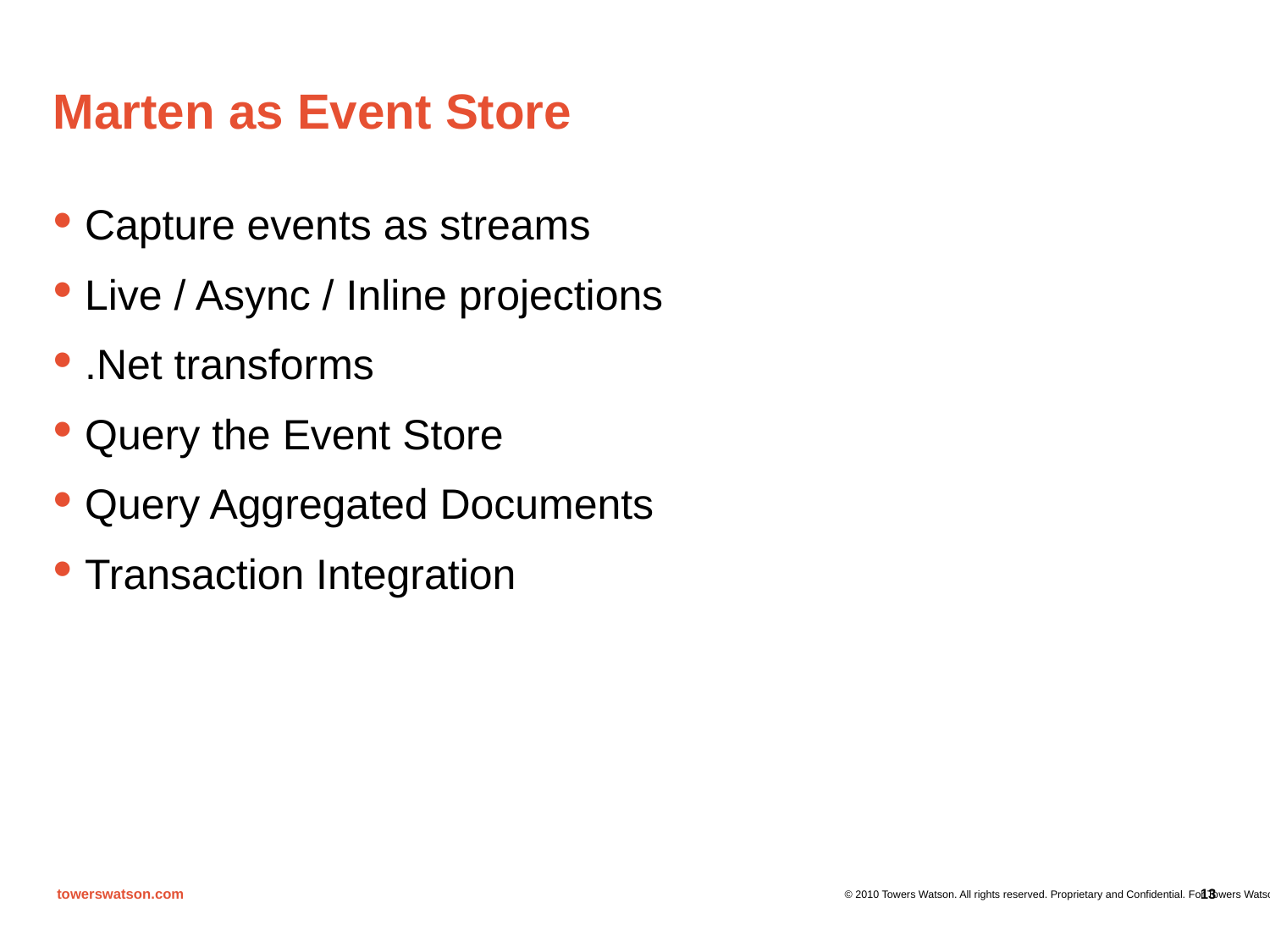

# Marten as Event Store
Capture events as streams
Live / Async / Inline projections
.Net transforms
Query the Event Store
Query Aggregated Documents
Transaction Integration
13